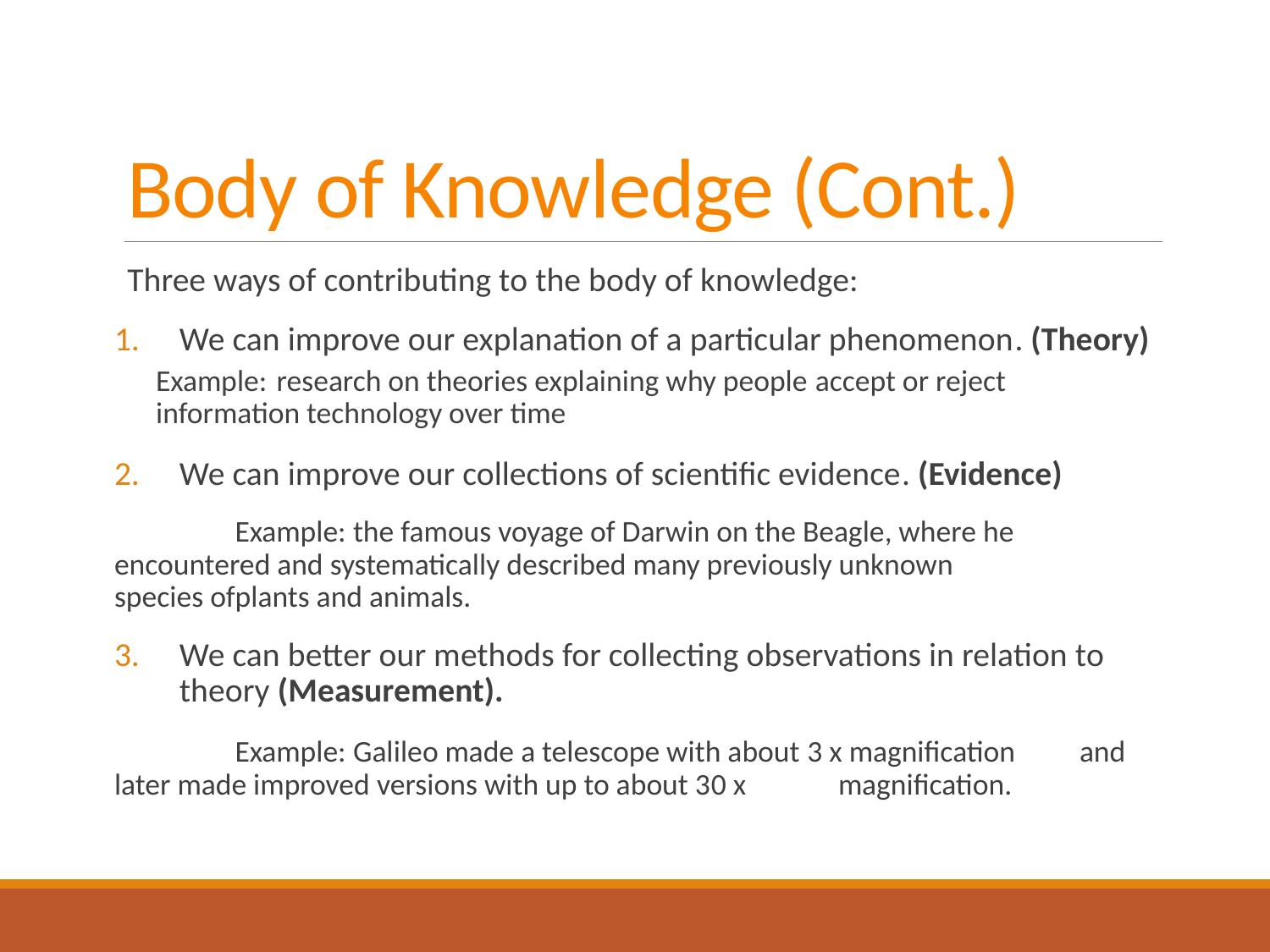

# Body of Knowledge (Cont.)
Three ways of contributing to the body of knowledge:
We can improve our explanation of a particular phenomenon. (Theory)
	Example: 	research on theories explaining why people accept or reject 	information technology over time
We can improve our collections of scientific evidence. (Evidence)
	Example: the famous voyage of Darwin on the Beagle, where he 	encountered and systematically described many previously unknown 	species ofplants and animals.
We can better our methods for collecting observations in relation to theory (Measurement).
	Example: Galileo made a telescope with about 3 x magnification 	and later made improved versions with up to about 30 x 	magnification.